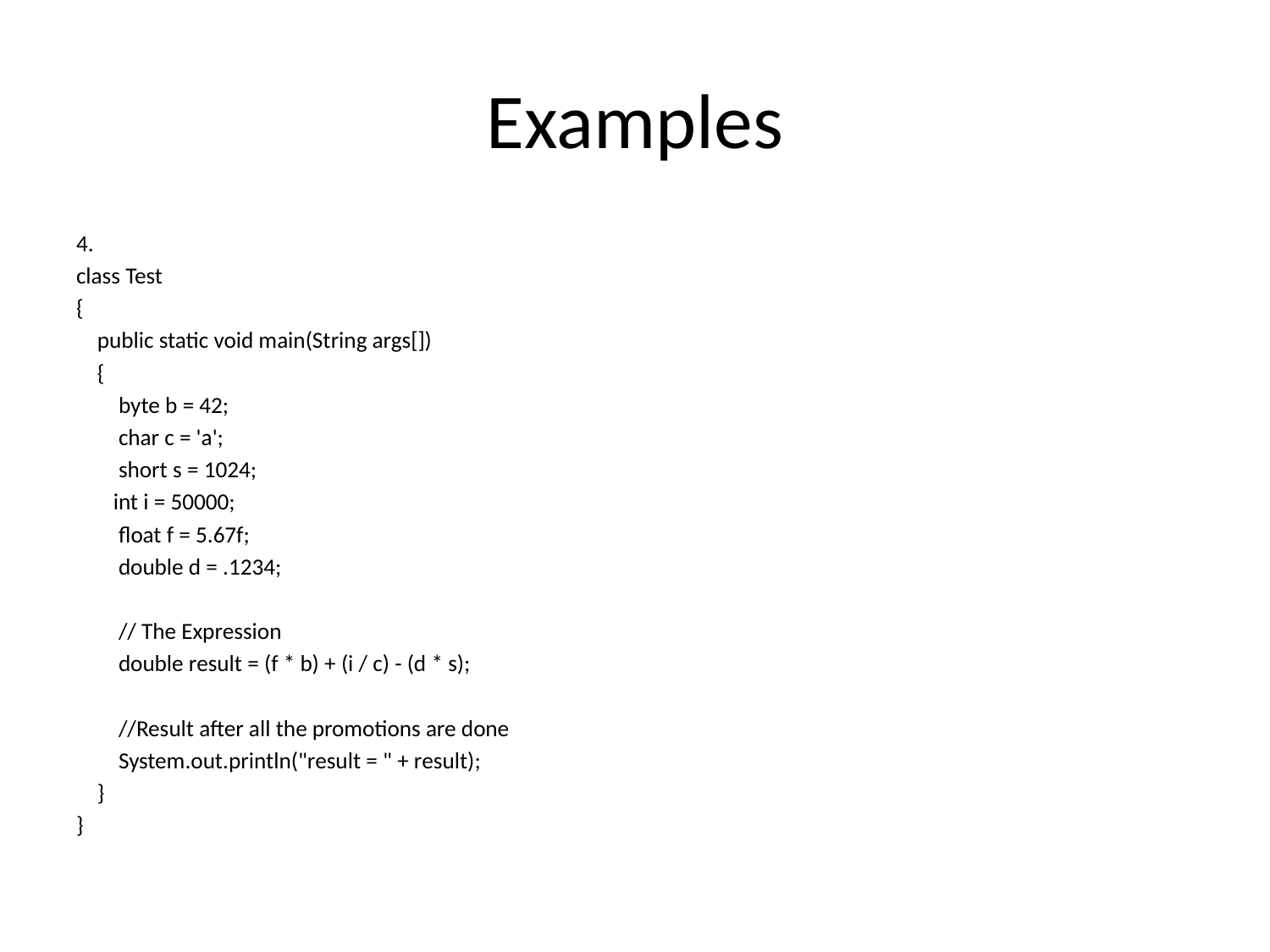

# Examples
4.
class Test
{
    public static void main(String args[])
    {
        byte b = 42;
        char c = 'a';
        short s = 1024;
       int i = 50000;
        float f = 5.67f;
        double d = .1234;

        // The Expression
        double result = (f * b) + (i / c) - (d * s);

        //Result after all the promotions are done
        System.out.println("result = " + result);
    }
}